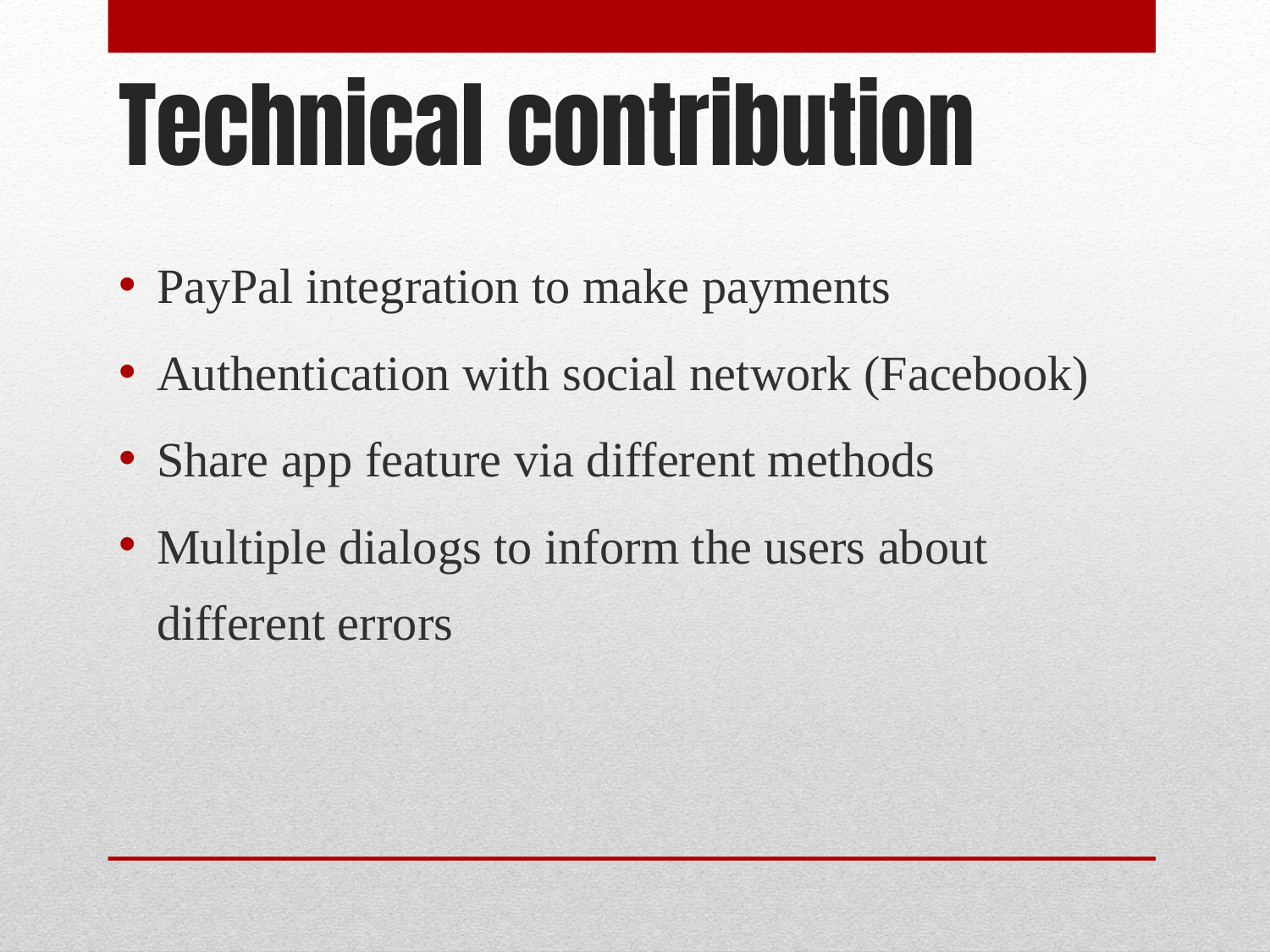

# Technical contribution
PayPal integration to make payments
Authentication with social network (Facebook)
Share app feature via different methods
Multiple dialogs to inform the users about different errors